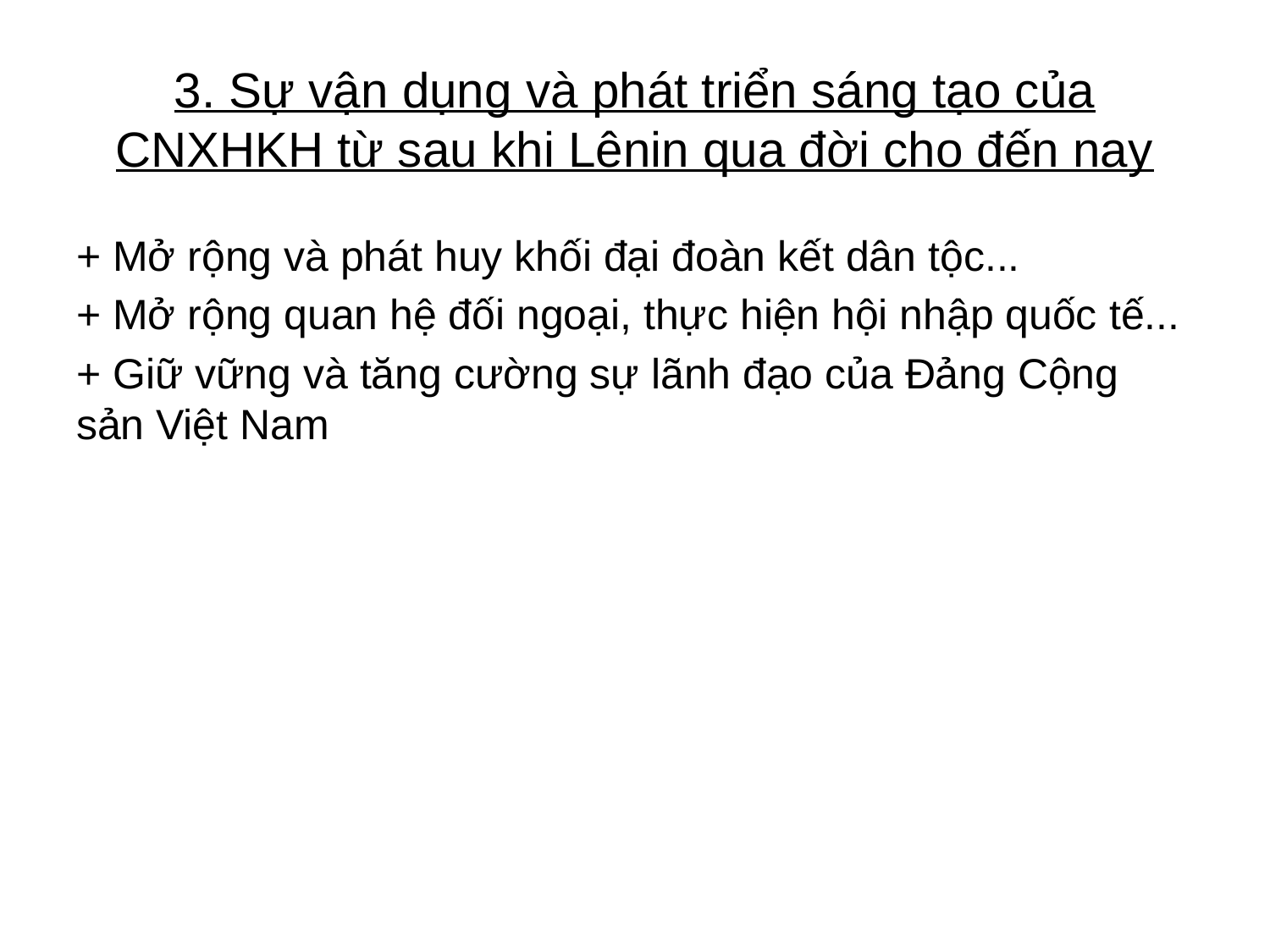

# 3. Sự vận dụng và phát triển sáng tạo của CNXHKH từ sau khi Lênin qua đời cho đến nay
+ Mở rộng và phát huy khối đại đoàn kết dân tộc...
+ Mở rộng quan hệ đối ngoại, thực hiện hội nhập quốc tế...
+ Giữ vững và tăng cường sự lãnh đạo của Đảng Cộng sản Việt Nam